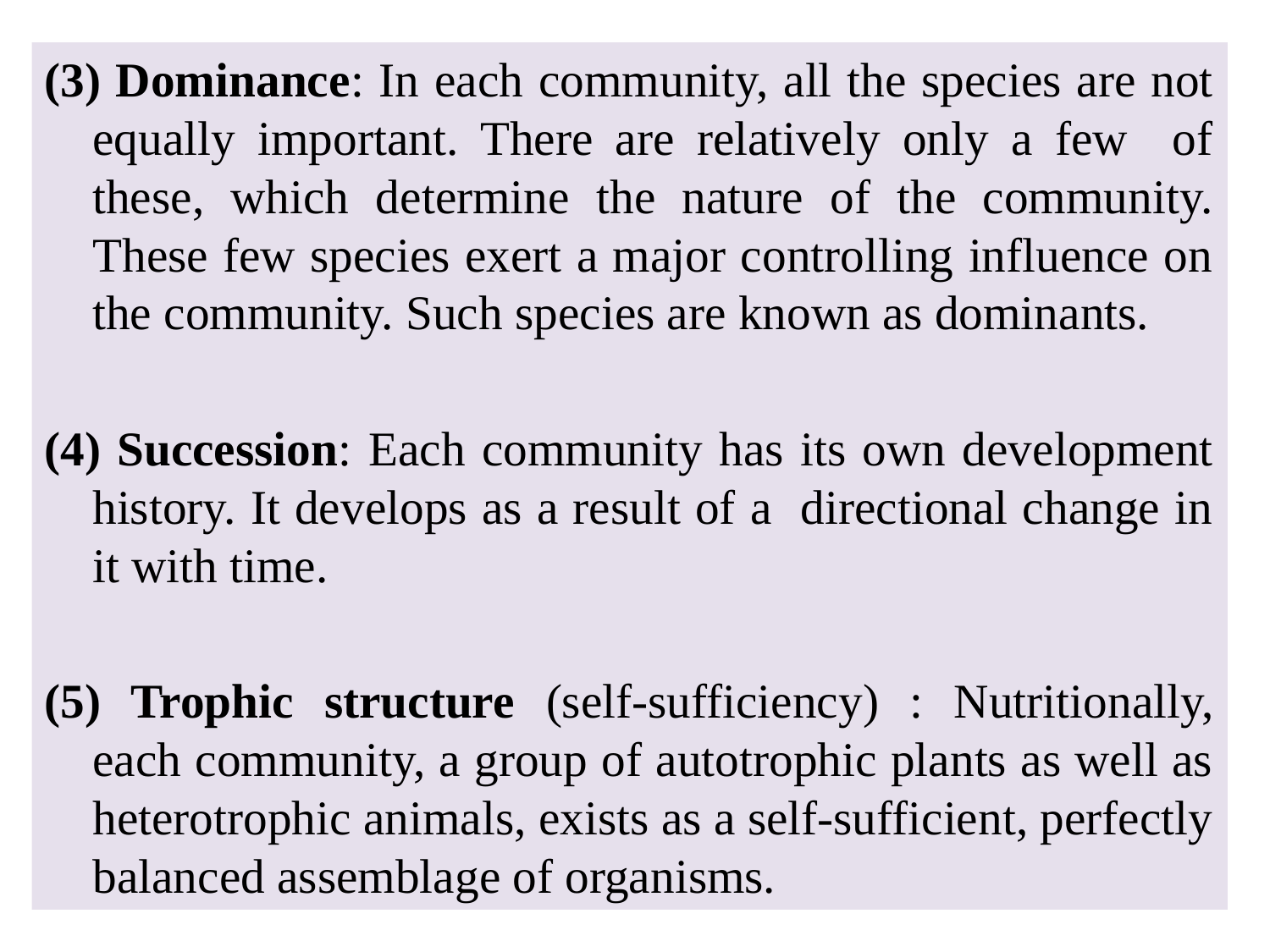

(3) Dominance: In each community, all the species are not equally important. There are relatively only a few  of these, which determine the nature of the community. These few species exert a major controlling influence on the community. Such species are known as dominants.

(4) Succession: Each community has its own development history. It develops as a result of a  directional change in it with time.

(5) Trophic structure (self-sufficiency) : Nutritionally, each community, a group of autotrophic plants as well as heterotrophic animals, exists as a self-sufficient, perfectly balanced assemblage of organisms.